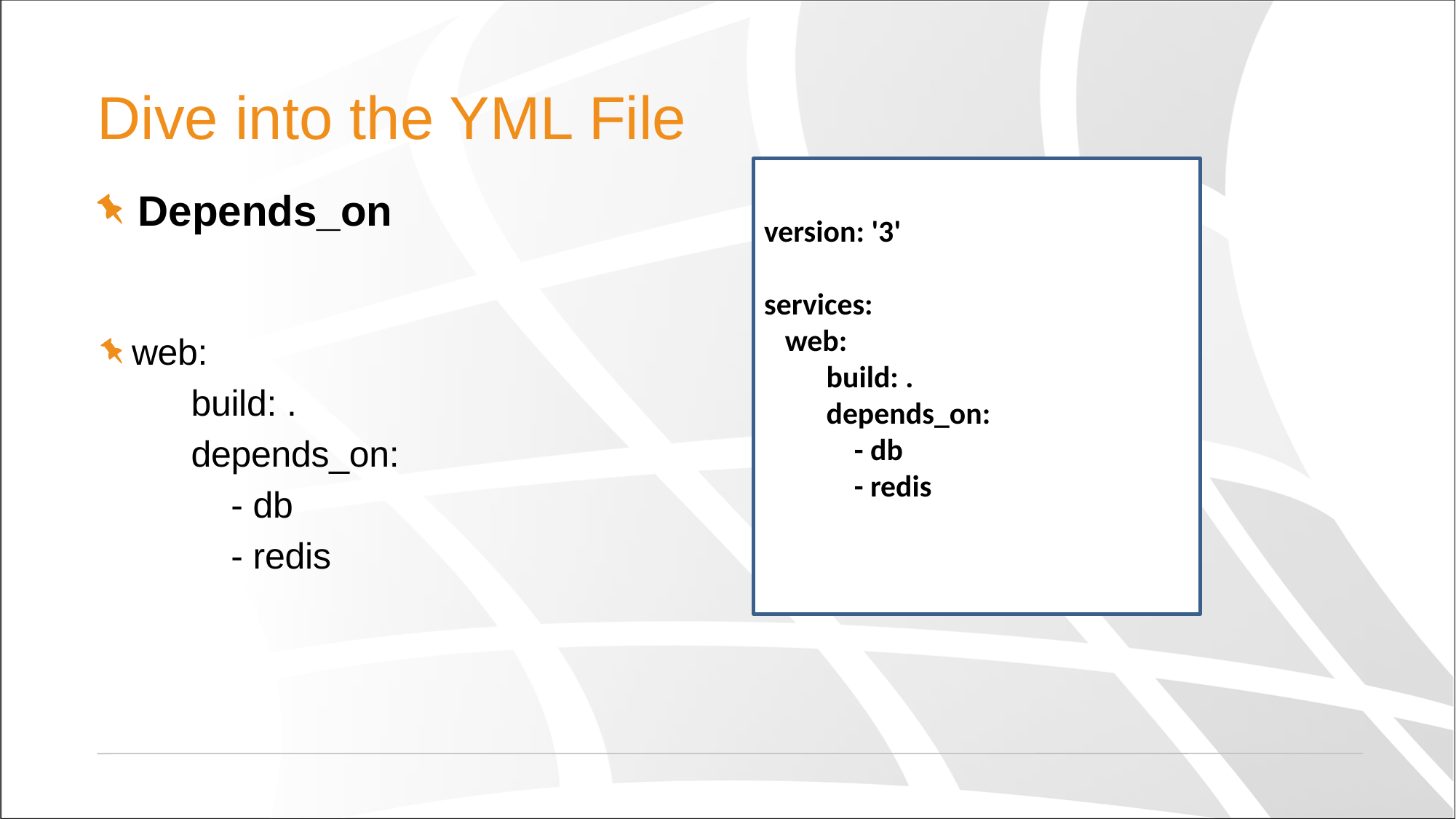

# Dive into the YML File

version: '3'

services:
   web:
         build: .
         depends_on:
             - db
             - redis

Depends_on
 web:
         build: .
         depends_on:
             - db
             - redis